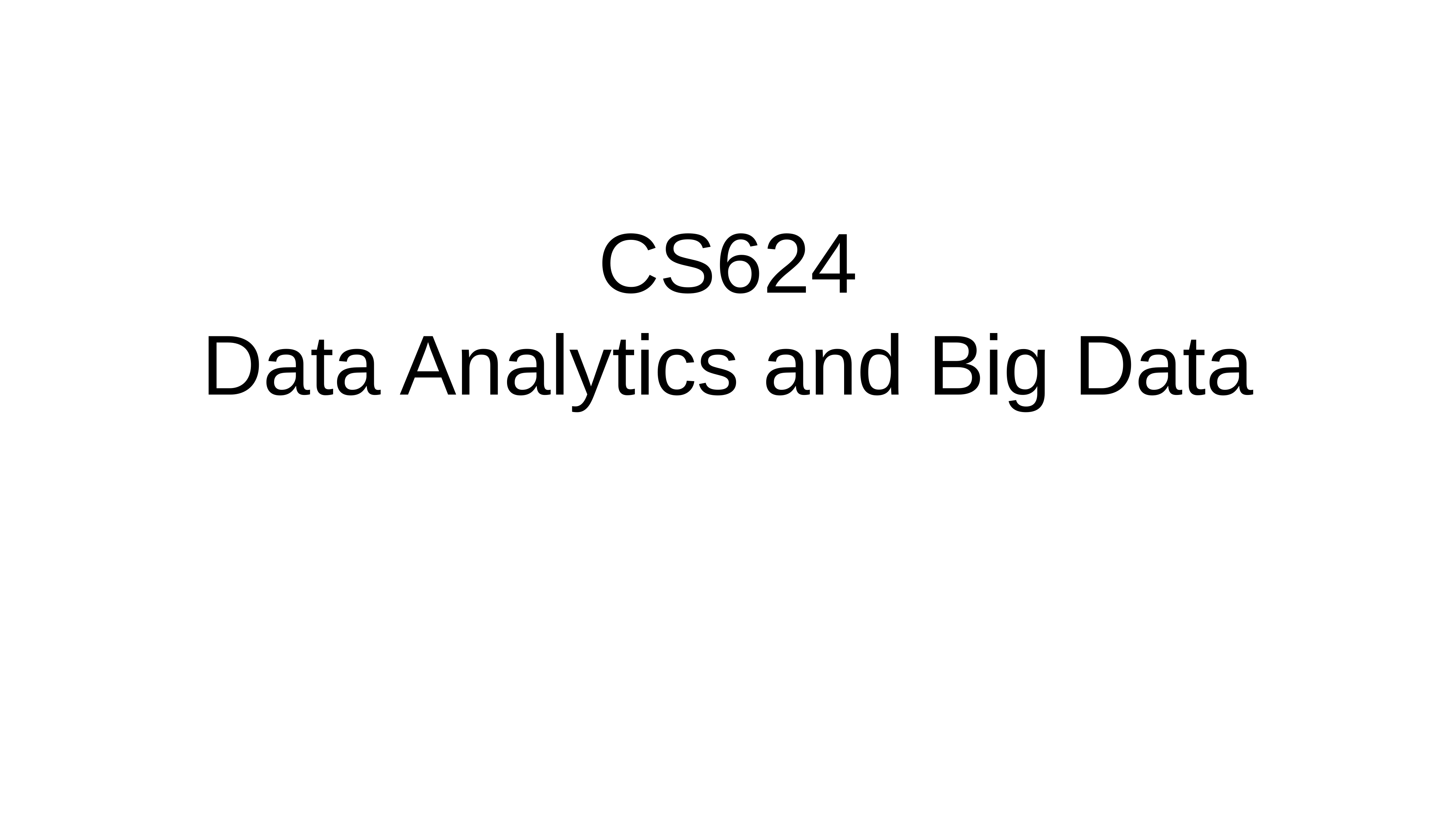

# CS624
Data Analytics and Big Data